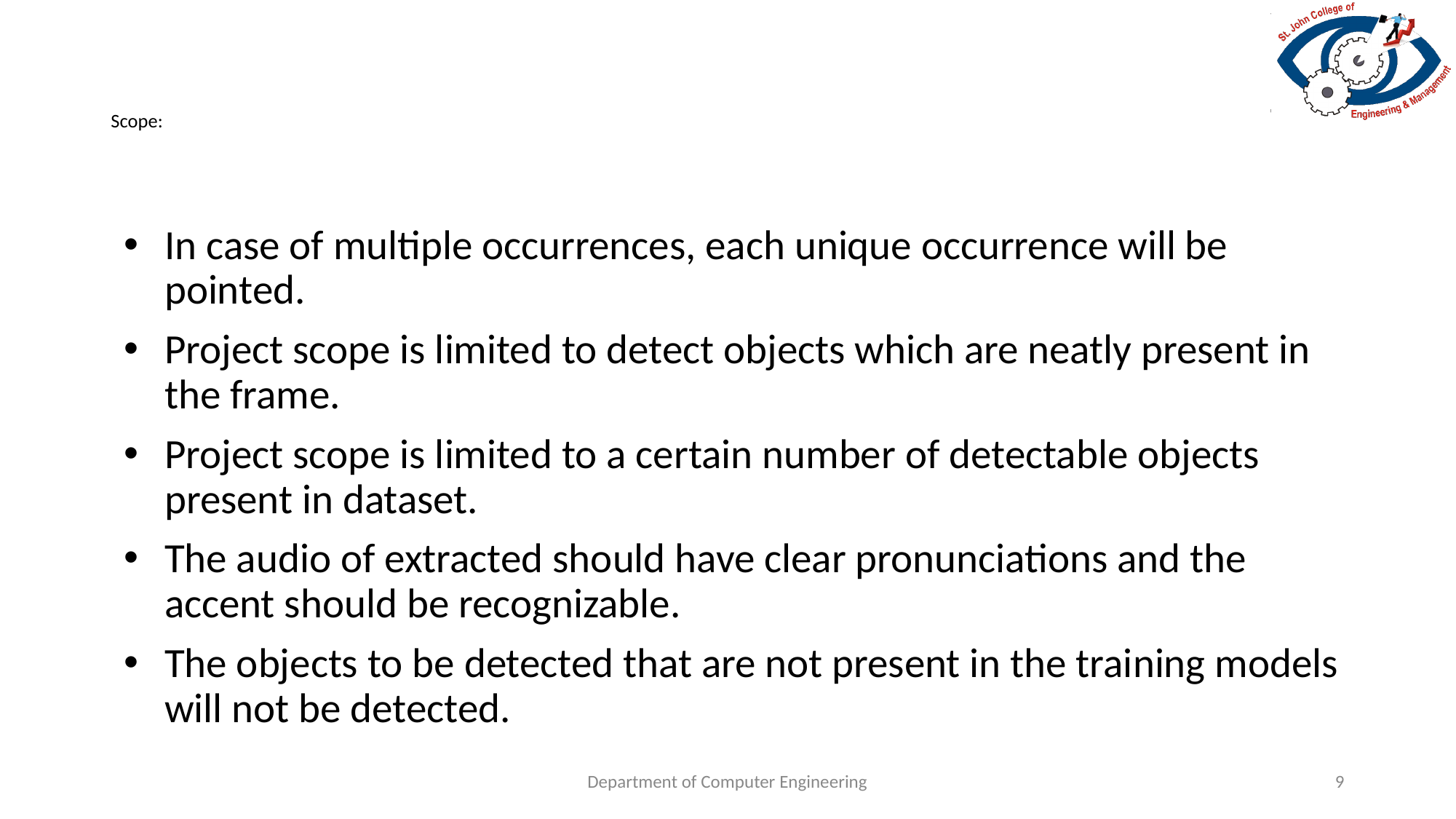

# Scope:
In case of multiple occurrences, each unique occurrence will be pointed.
Project scope is limited to detect objects which are neatly present in the frame.
Project scope is limited to a certain number of detectable objects present in dataset.
The audio of extracted should have clear pronunciations and the accent should be recognizable.
The objects to be detected that are not present in the training models will not be detected.

Department of Computer Engineering
9